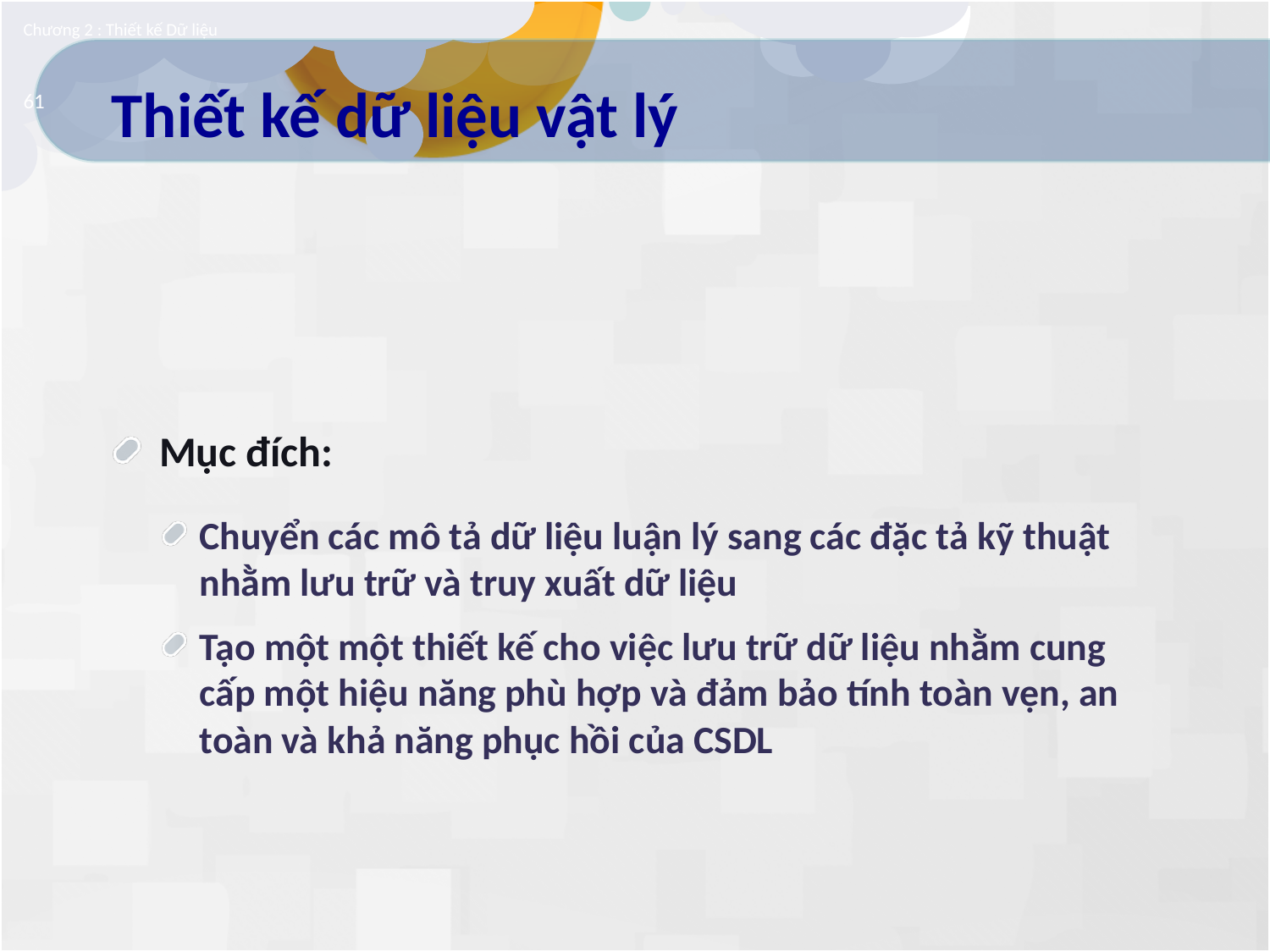

Chương 2 : Thiết kế Dữ liệu
# Thiết kế dữ liệu vật lý
61
Mục đích:
Chuyển các mô tả dữ liệu luận lý sang các đặc tả kỹ thuật nhằm lưu trữ và truy xuất dữ liệu
Tạo một một thiết kế cho việc lưu trữ dữ liệu nhằm cung cấp một hiệu năng phù hợp và đảm bảo tính toàn vẹn, an toàn và khả năng phục hồi của CSDL